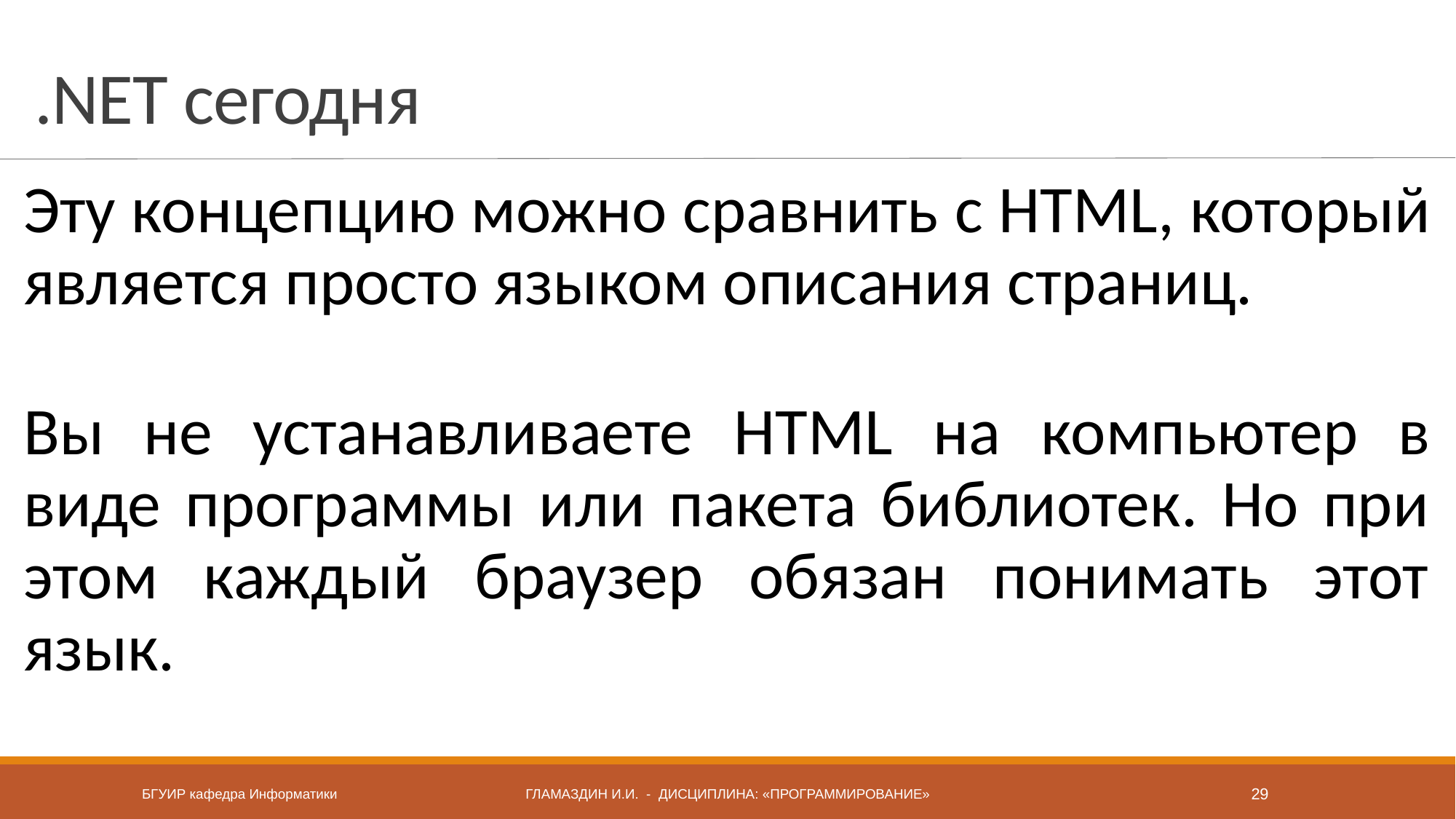

# .NET сегодня
Эту концепцию можно сравнить c HTML, который является просто языком описания страниц.

Вы не устанавливаете HTML на компьютер в виде программы или пакета библиотек. Но при этом каждый браузер обязан понимать этот язык.
БГУИР кафедра Информатики
Гламаздин и.и.  -  дисциплина: «Программирование»
29